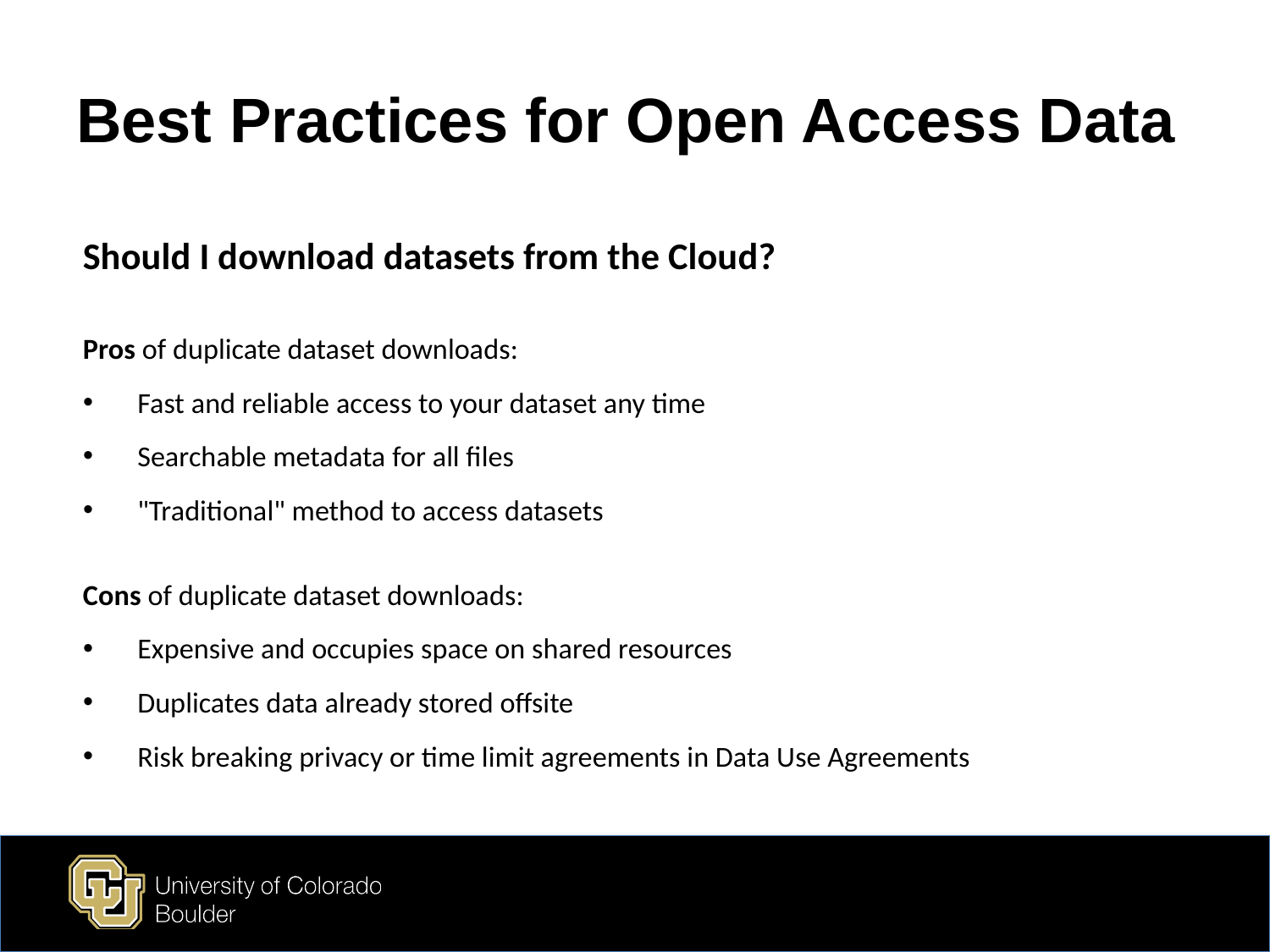

# Best Practices for Open Access Data
Should I download datasets from the Cloud?

Pros of duplicate dataset downloads:
Fast and reliable access to your dataset any time
Searchable metadata for all files
"Traditional" method to access datasets

Cons of duplicate dataset downloads:
Expensive and occupies space on shared resources
Duplicates data already stored offsite
Risk breaking privacy or time limit agreements in Data Use Agreements